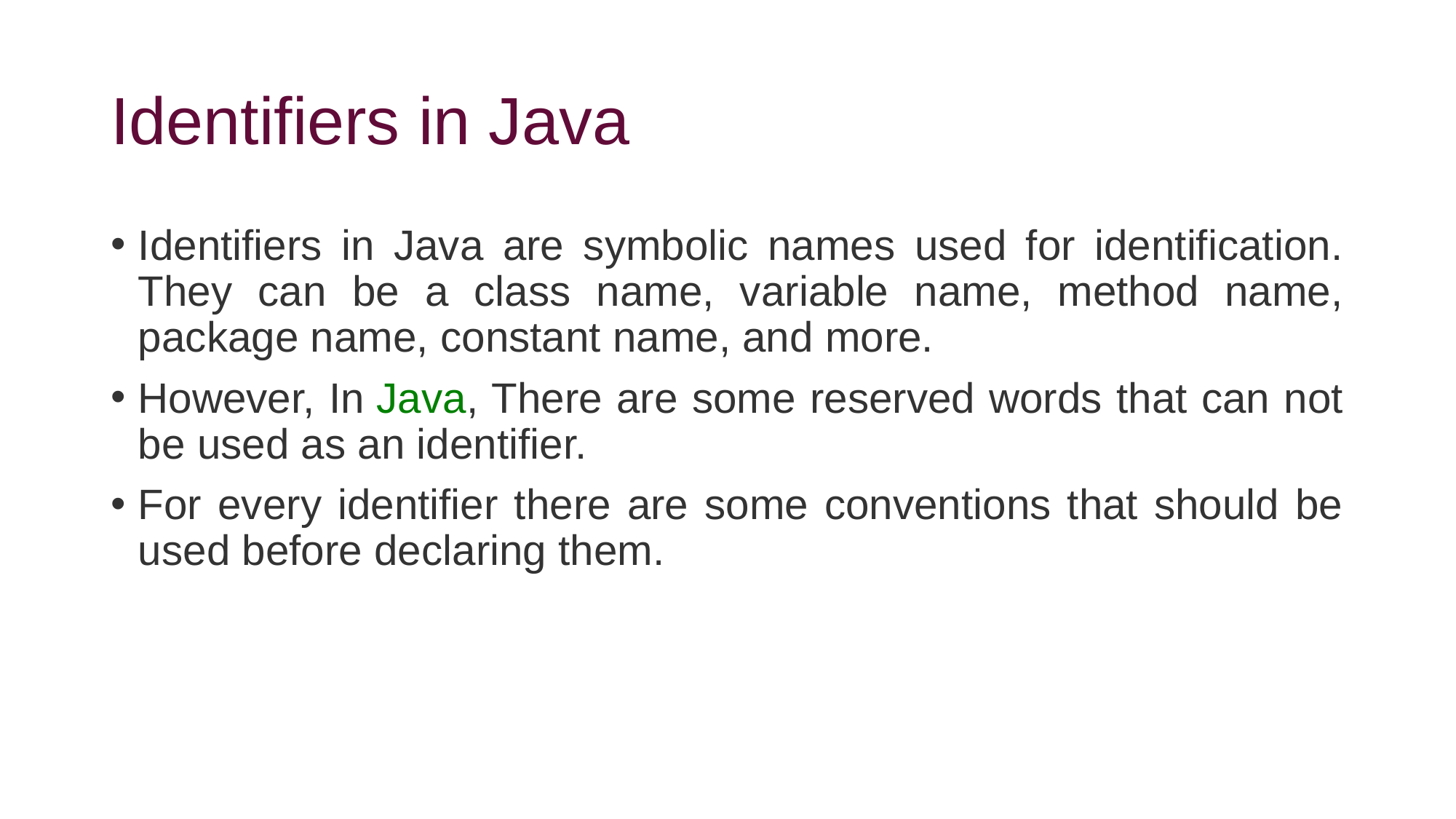

# Identifiers in Java
Identifiers in Java are symbolic names used for identification. They can be a class name, variable name, method name, package name, constant name, and more.
However, In Java, There are some reserved words that can not be used as an identifier.
For every identifier there are some conventions that should be used before declaring them.